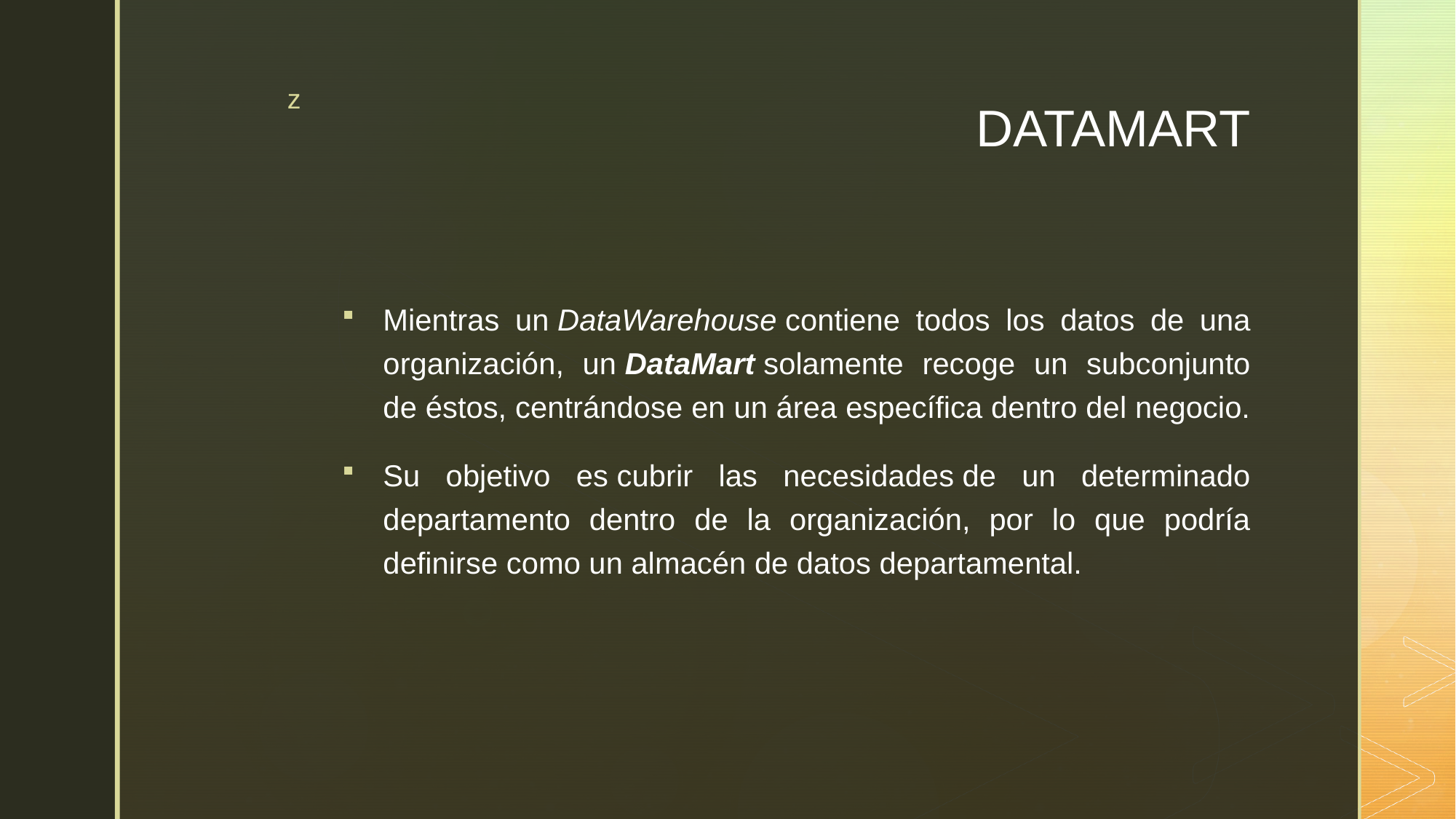

# DATAMART
Mientras un DataWarehouse contiene todos los datos de una organización, un DataMart solamente recoge un subconjunto de éstos, centrándose en un área específica dentro del negocio.
Su objetivo es cubrir las necesidades de un determinado departamento dentro de la organización, por lo que podría definirse como un almacén de datos departamental.